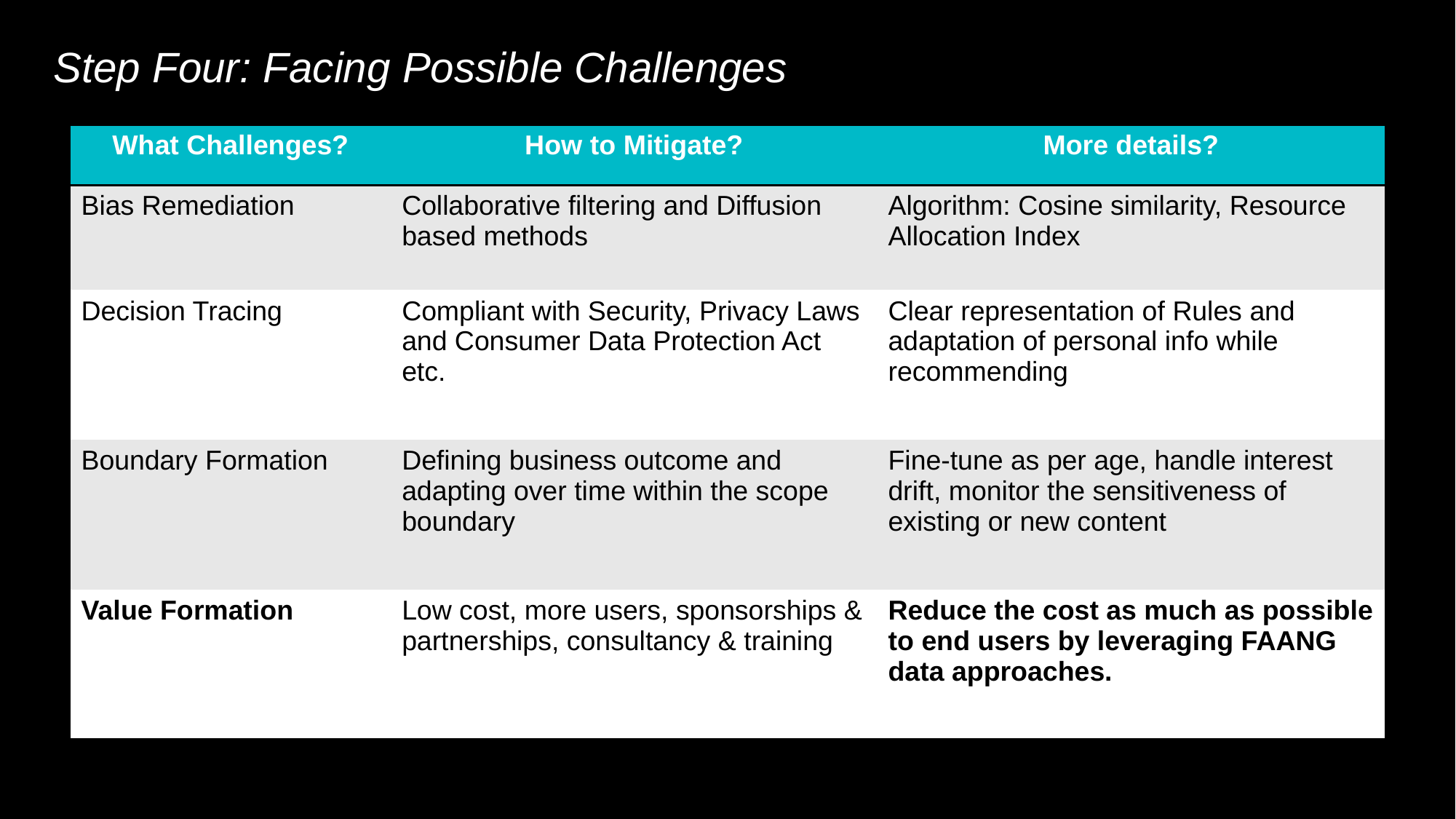

Step Four: Facing Possible Challenges
| What Challenges? | How to Mitigate? | More details? |
| --- | --- | --- |
| Bias Remediation | Collaborative filtering and Diffusion based methods | Algorithm: Cosine similarity, Resource Allocation Index |
| Decision Tracing | Compliant with Security, Privacy Laws and Consumer Data Protection Act etc. | Clear representation of Rules and adaptation of personal info while recommending |
| Boundary Formation | Defining business outcome and adapting over time within the scope boundary | Fine-tune as per age, handle interest drift, monitor the sensitiveness of existing or new content |
| Value Formation | Low cost, more users, sponsorships & partnerships, consultancy & training | Reduce the cost as much as possible to end users by leveraging FAANG data approaches. |